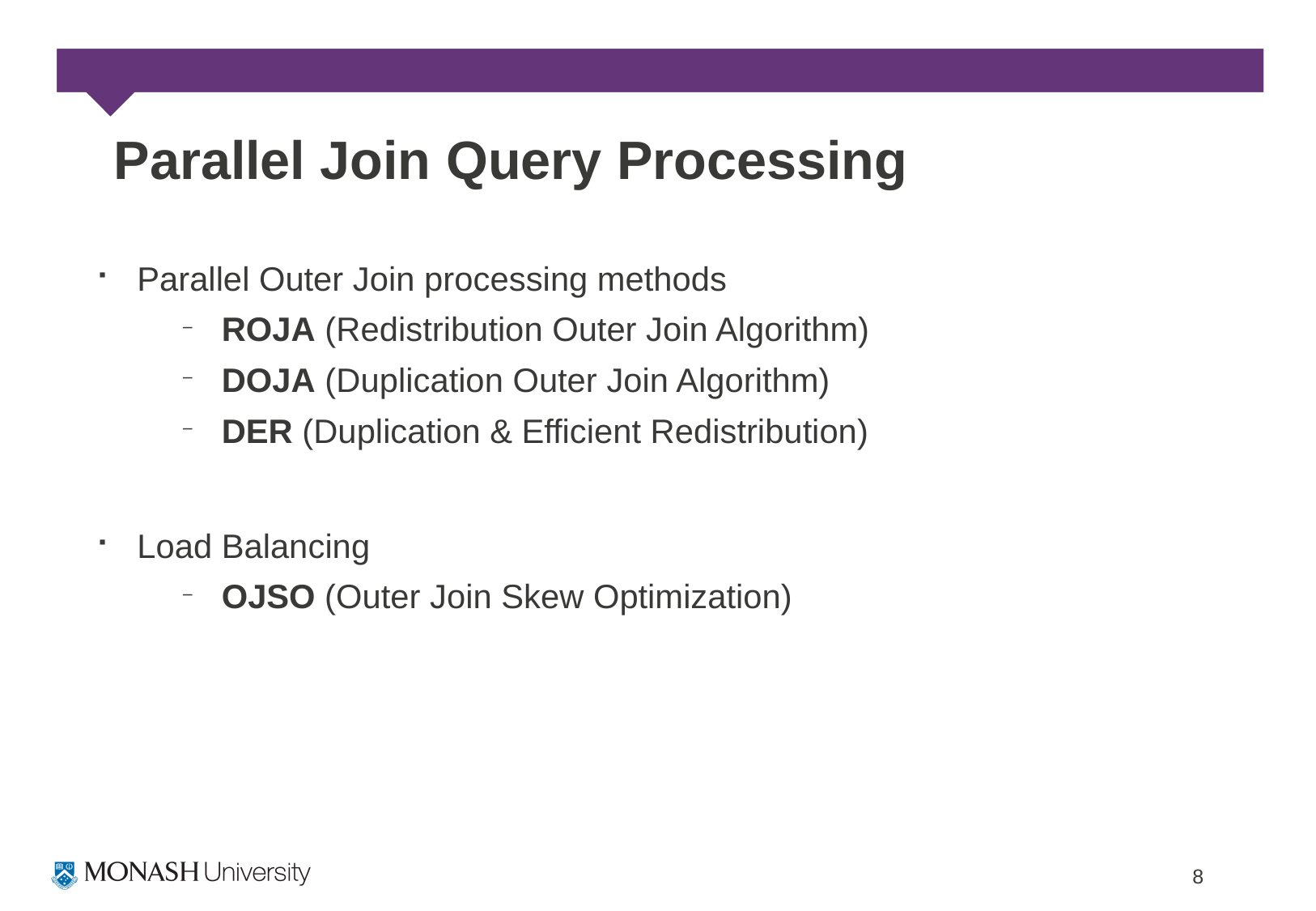

# Parallel Join Query Processing
Parallel Outer Join processing methods
ROJA (Redistribution Outer Join Algorithm)
DOJA (Duplication Outer Join Algorithm)
DER (Duplication & Efficient Redistribution)

Load Balancing
OJSO (Outer Join Skew Optimization)